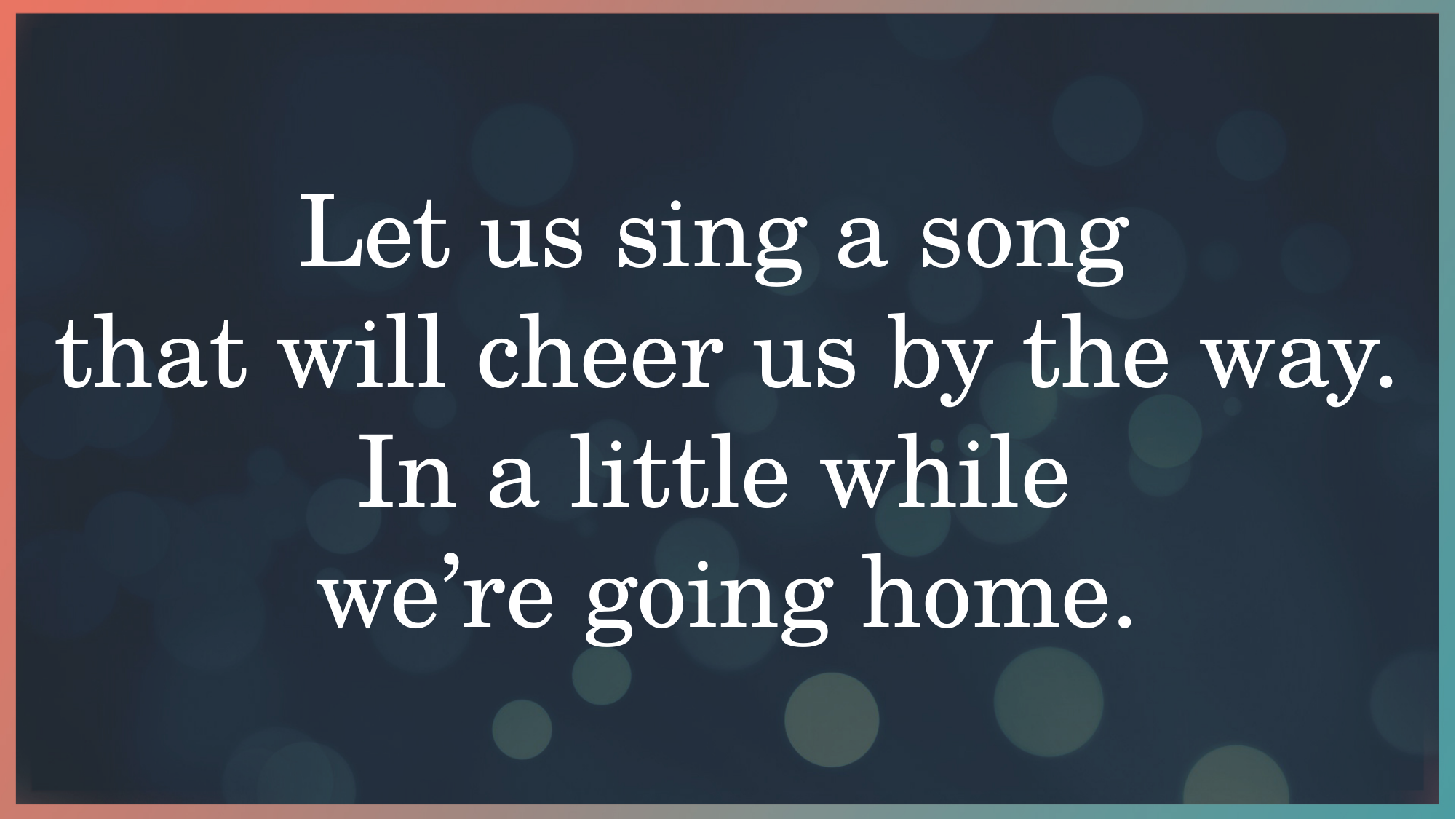

Let us sing a song
that will cheer us by the way.
In a little while
we’re going home.